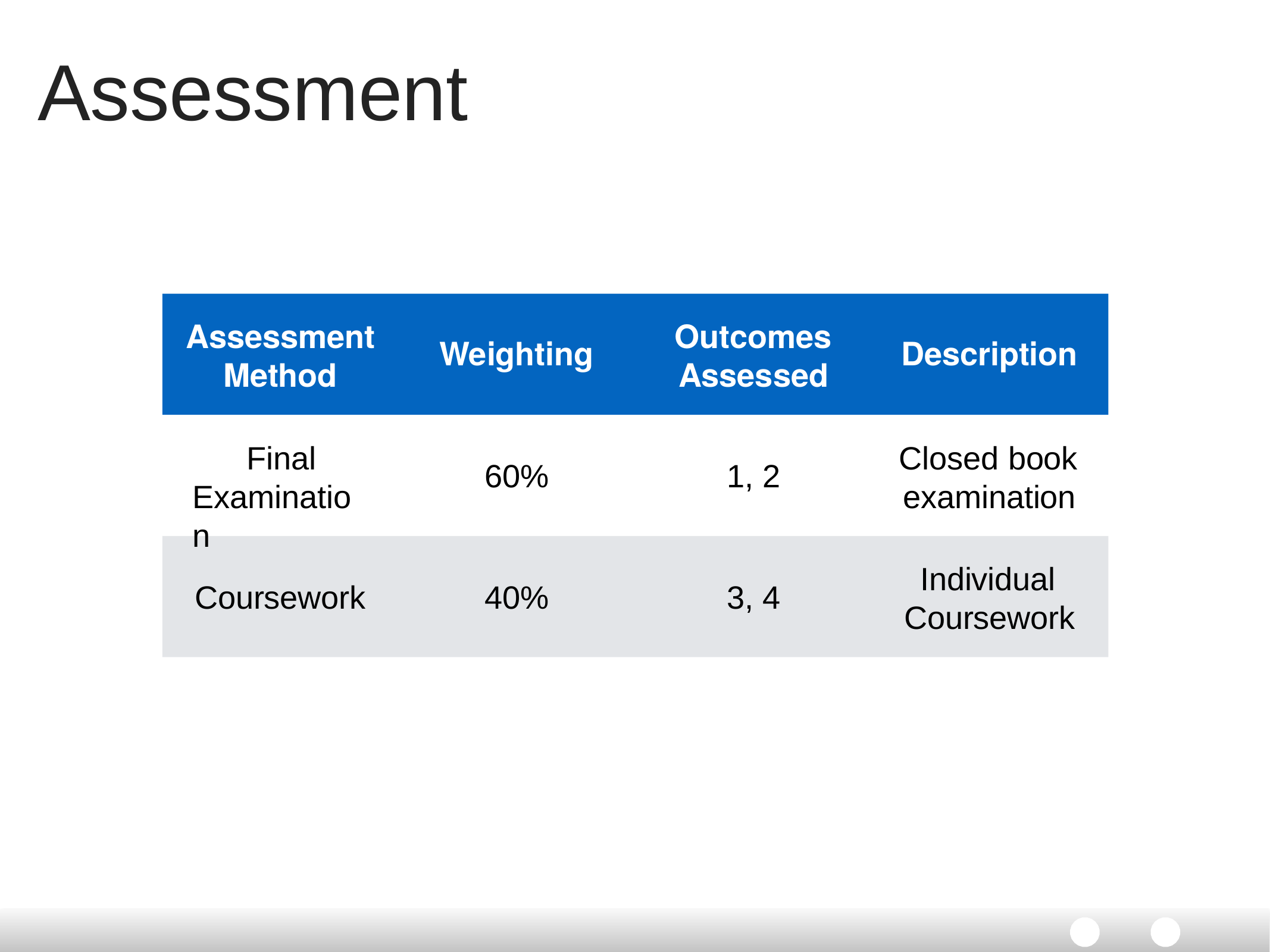

# Assessment

Assessment Method
Outcomes Assessed
Weighting
Description
Final Examination
Closed book examination
60%
1, 2

Individual Coursework
Coursework
40%
3, 4